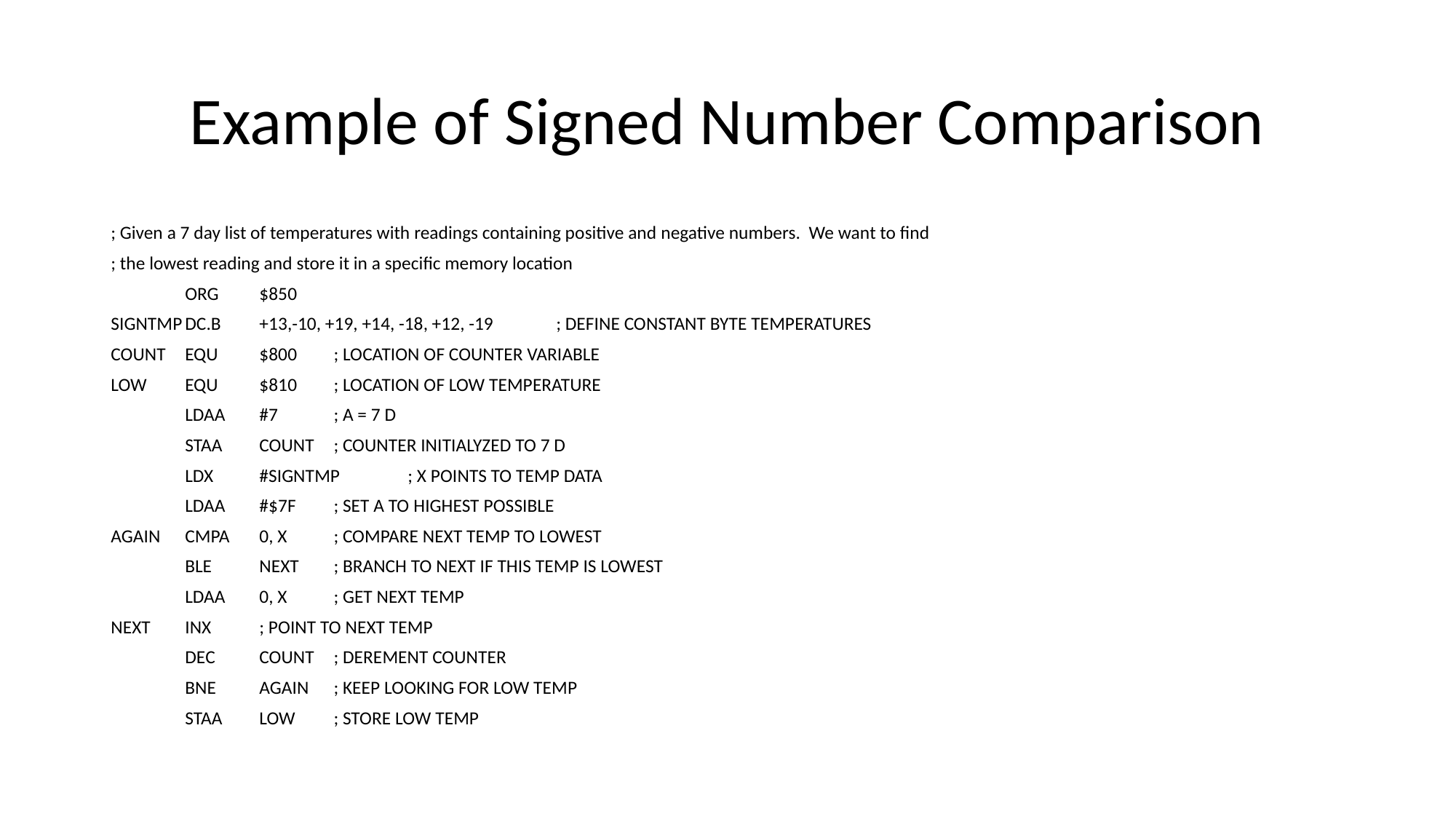

# Example of Signed Number Comparison
; Given a 7 day list of temperatures with readings containing positive and negative numbers.  We want to find
; the lowest reading and store it in a specific memory location
	ORG	$850
SIGNTMP	DC.B	+13,-10, +19, +14, -18, +12, -19  	; DEFINE CONSTANT BYTE TEMPERATURES
COUNT	EQU	$800				; LOCATION OF COUNTER VARIABLE
LOW	EQU	$810				; LOCATION OF LOW TEMPERATURE
	LDAA	#7				; A = 7 D
	STAA	COUNT				; COUNTER INITIALYZED TO 7 D
	LDX	#SIGNTMP			; X POINTS TO TEMP DATA
	LDAA	#$7F				; SET A TO HIGHEST POSSIBLE
AGAIN	CMPA	0, X				; COMPARE NEXT TEMP TO LOWEST
	BLE	NEXT				; BRANCH TO NEXT IF THIS TEMP IS LOWEST
	LDAA	0, X				; GET NEXT TEMP
NEXT	INX					; POINT TO NEXT TEMP
	DEC 	COUNT				; DEREMENT COUNTER
	BNE	AGAIN				; KEEP LOOKING FOR LOW TEMP
	STAA	LOW				; STORE LOW TEMP